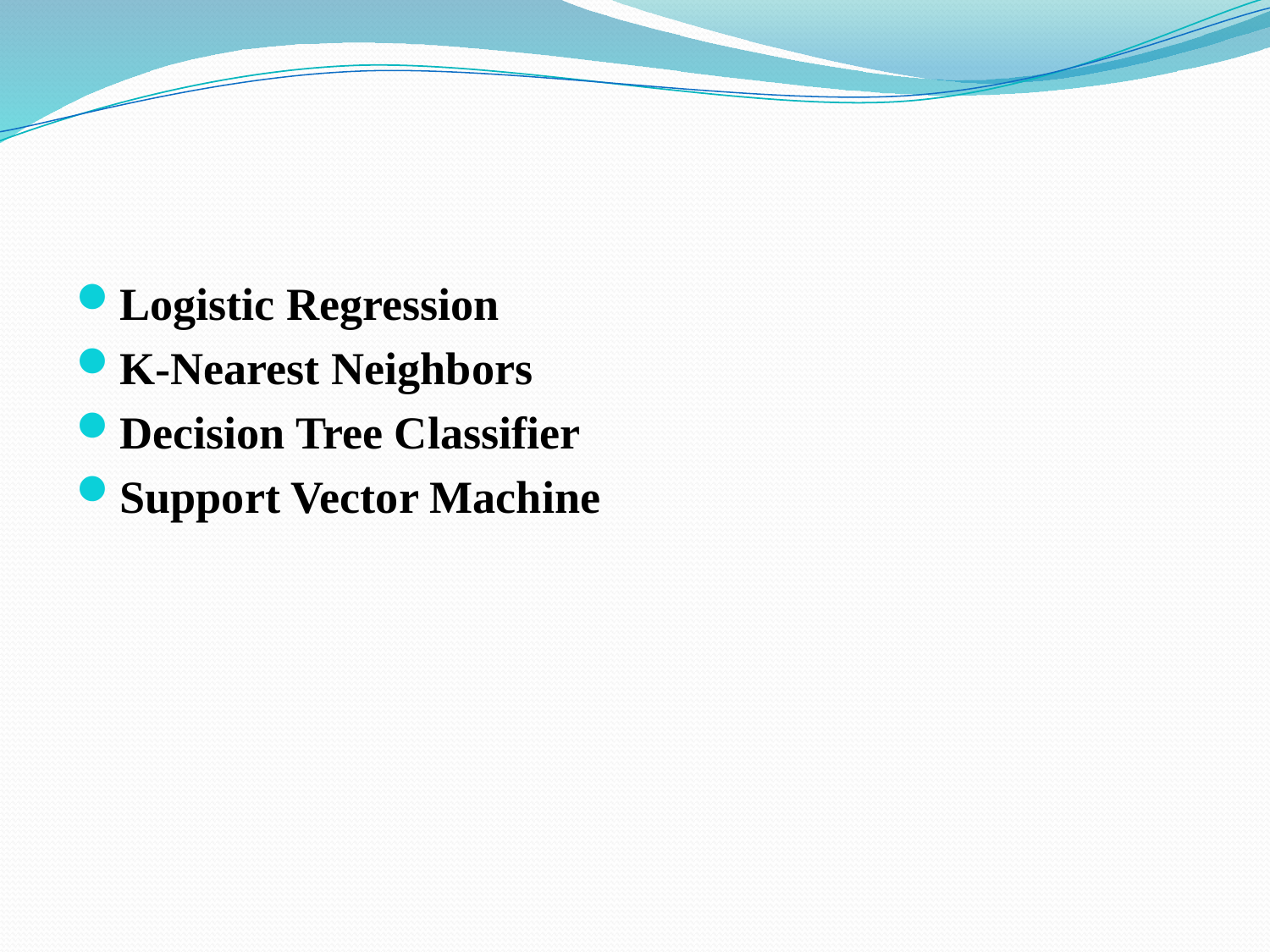

Logistic Regression
K-Nearest Neighbors
Decision Tree Classifier
Support Vector Machine